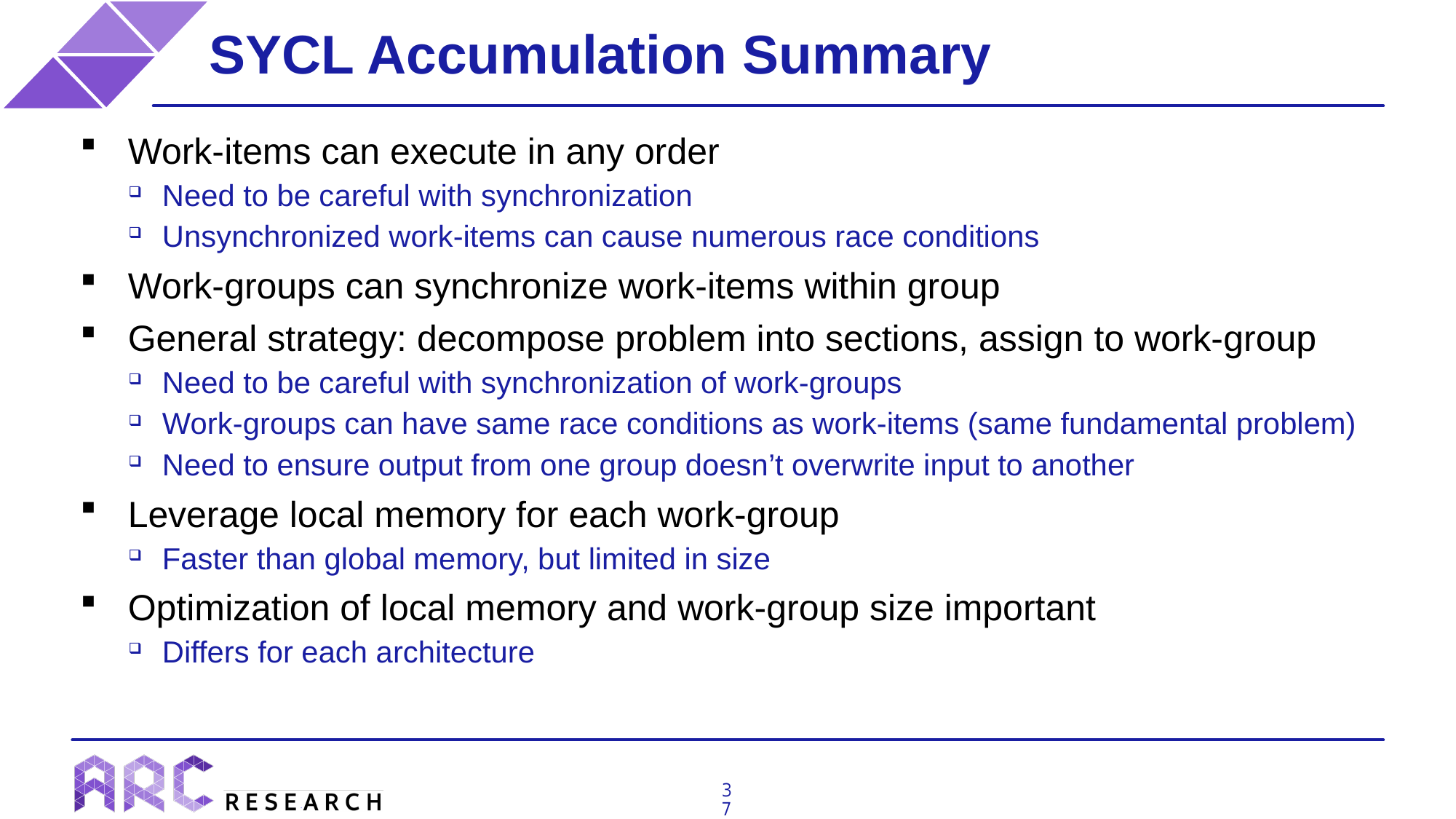

# SYCL Accumulation Summary
Work-items can execute in any order
Need to be careful with synchronization
Unsynchronized work-items can cause numerous race conditions
Work-groups can synchronize work-items within group
General strategy: decompose problem into sections, assign to work-group
Need to be careful with synchronization of work-groups
Work-groups can have same race conditions as work-items (same fundamental problem)
Need to ensure output from one group doesn’t overwrite input to another
Leverage local memory for each work-group
Faster than global memory, but limited in size
Optimization of local memory and work-group size important
Differs for each architecture
37